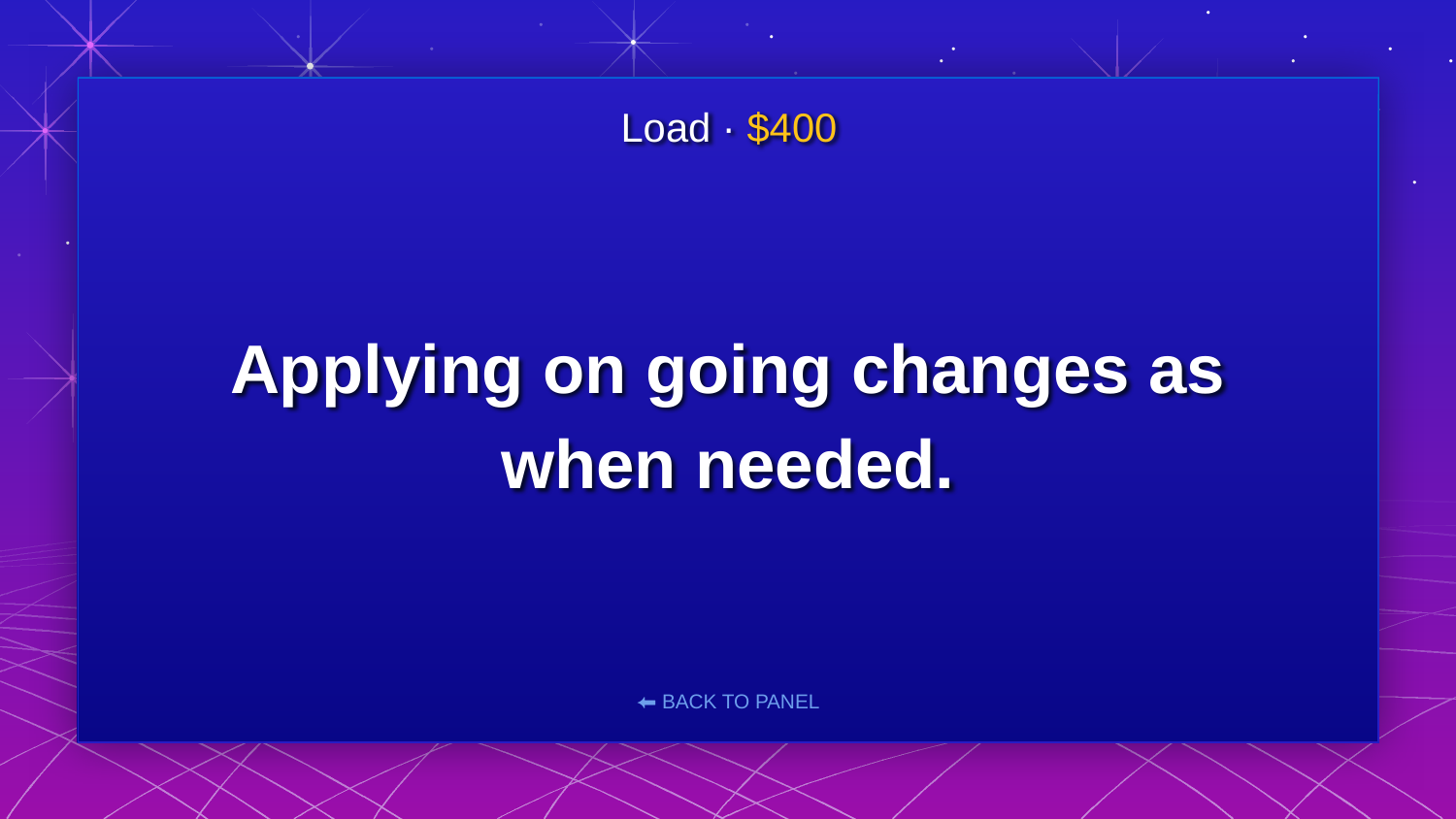

Load · $400
# Applying on going changes as when needed.